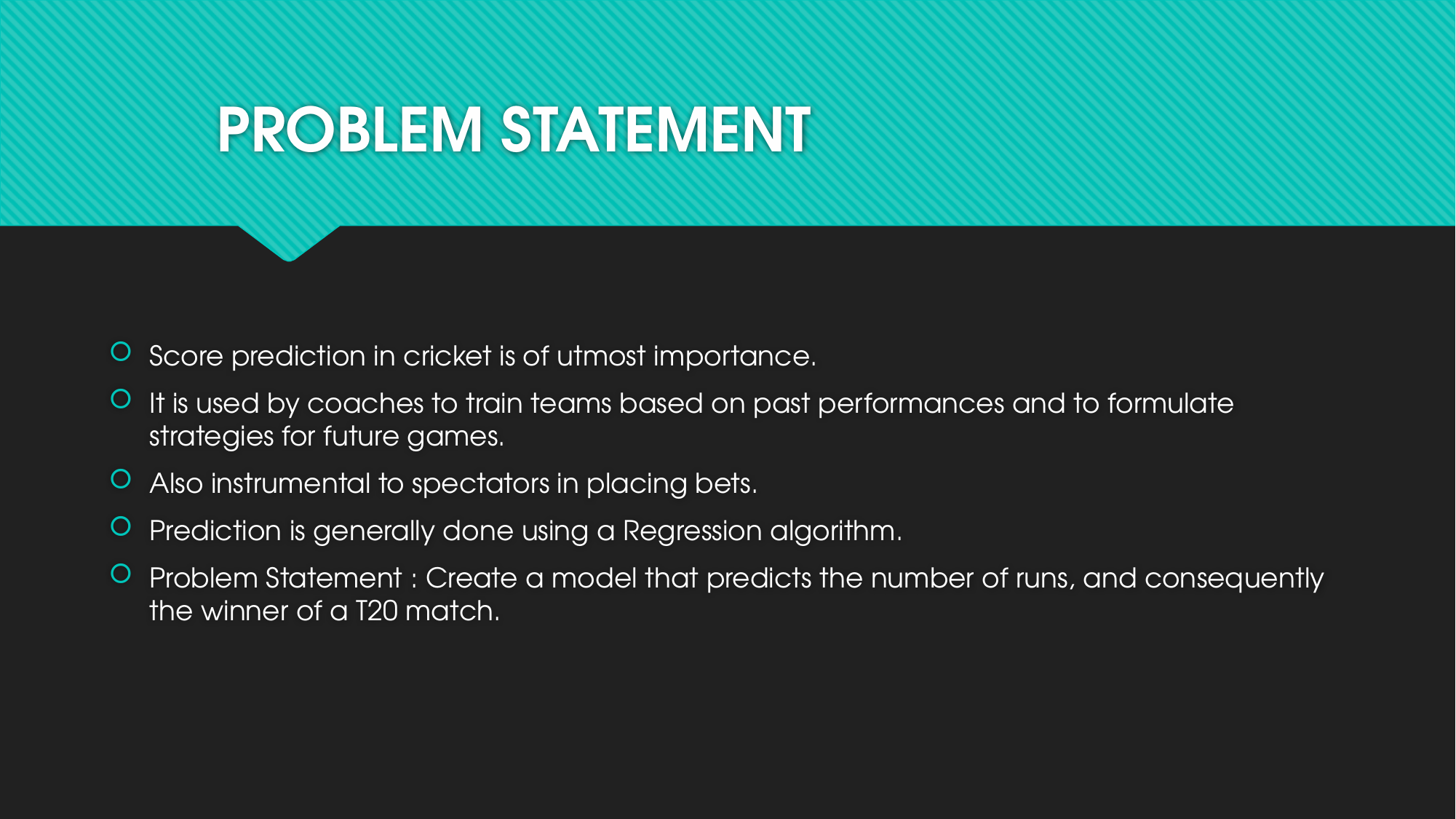

# PROBLEM STATEMENT
Score prediction in cricket is of utmost importance.
It is used by coaches to train teams based on past performances and to formulate strategies for future games.
Also instrumental to spectators in placing bets.
Prediction is generally done using a Regression algorithm.
Problem Statement : Create a model that predicts the number of runs, and consequently the winner of a T20 match.